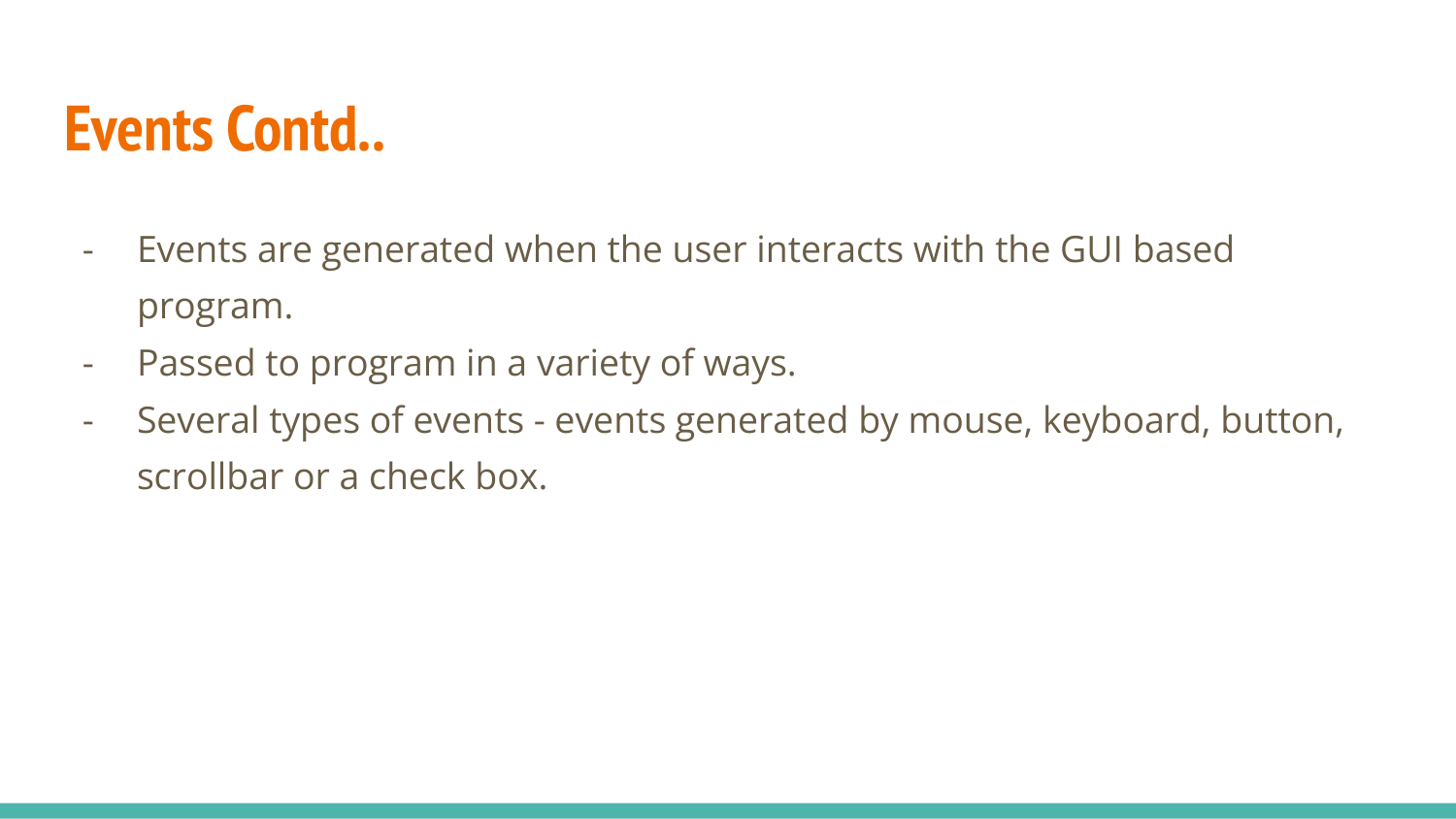

# Events Contd..
Events are generated when the user interacts with the GUI based program.
Passed to program in a variety of ways.
Several types of events - events generated by mouse, keyboard, button, scrollbar or a check box.